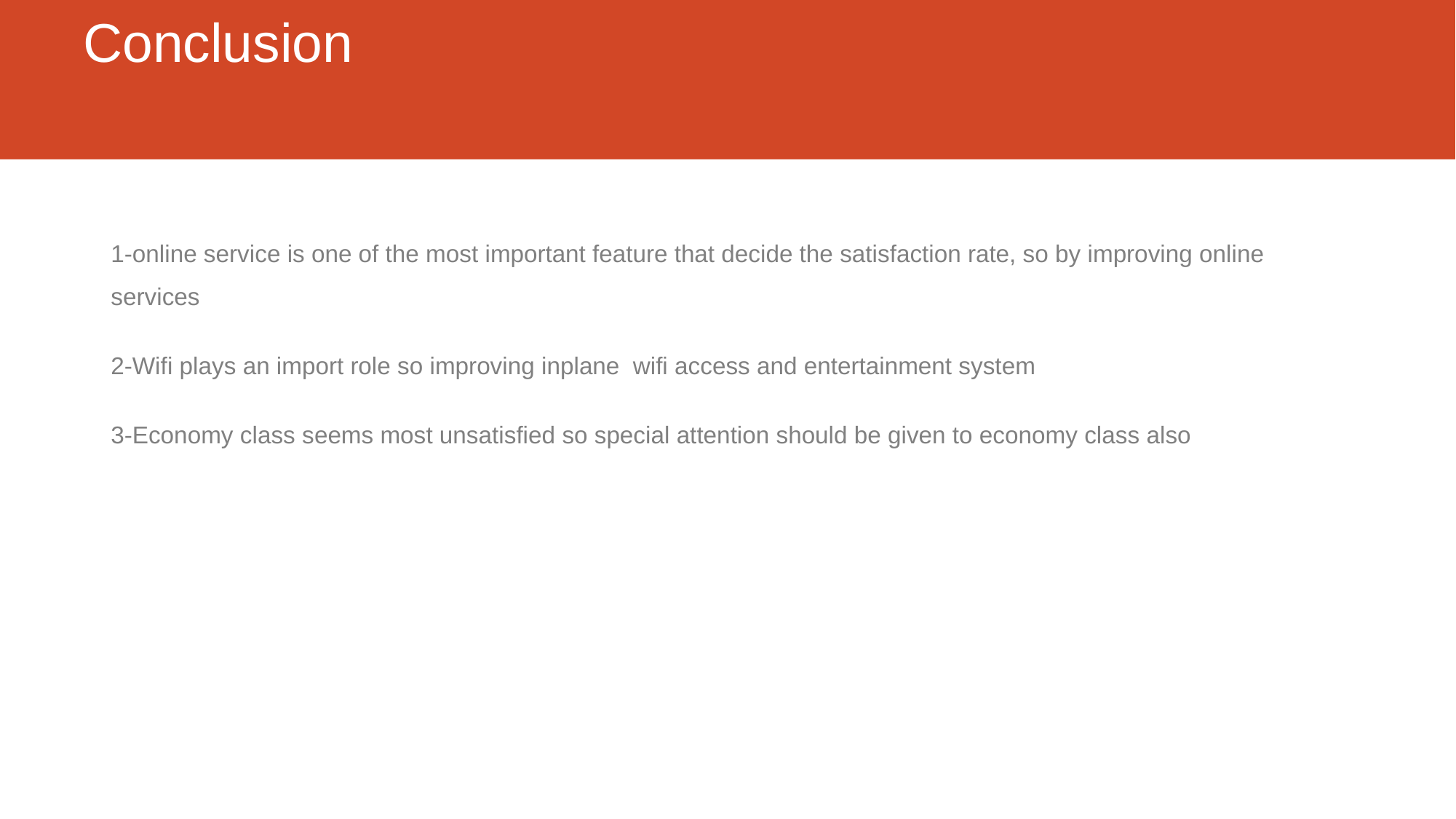

# Conclusion
1-online service is one of the most important feature that decide the satisfaction rate, so by improving online services
2-Wifi plays an import role so improving inplane  wifi access and entertainment system
3-Economy class seems most unsatisfied so special attention should be given to economy class also